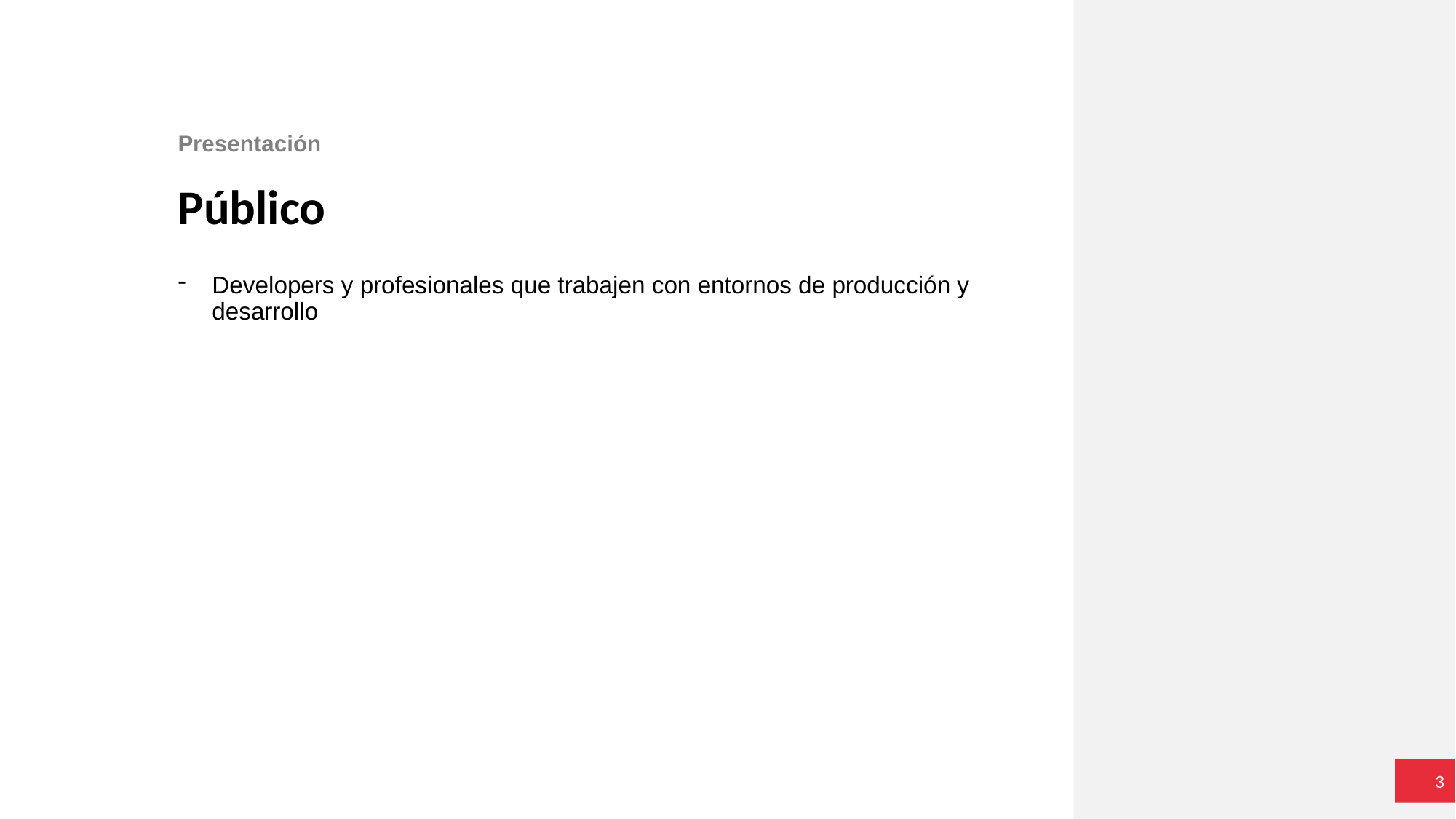

Presentación
# Público
Developers y profesionales que trabajen con entornos de producción y desarrollo
3